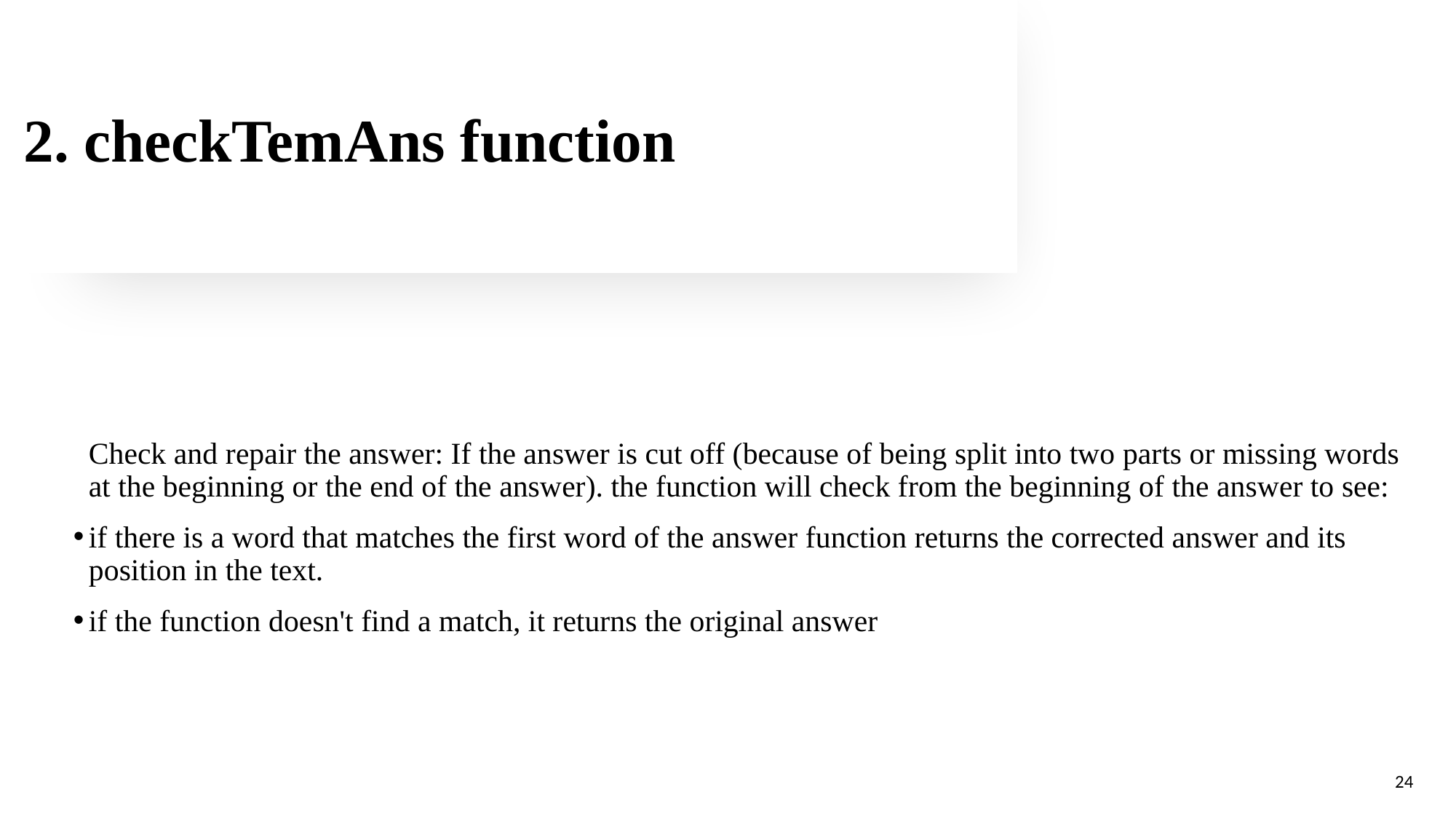

# 2. checkTemAns function
Check and repair the answer: If the answer is cut off (because of being split into two parts or missing words at the beginning or the end of the answer). the function will check from the beginning of the answer to see:
if there is a word that matches the first word of the answer function returns the corrected answer and its position in the text.
if the function doesn't find a match, it returns the original answer
24